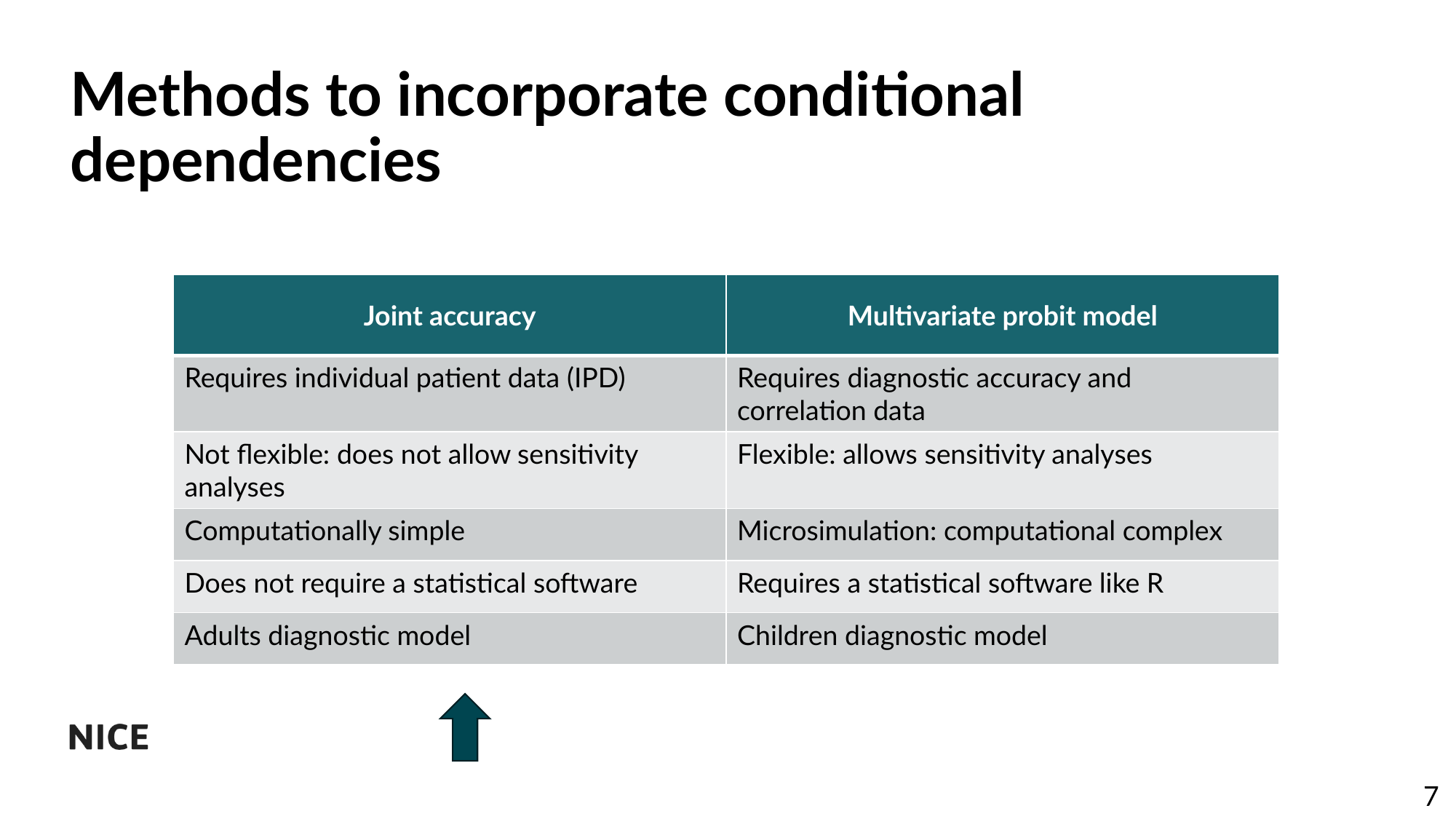

# Methods to incorporate conditional dependencies
| Joint accuracy | Multivariate probit model |
| --- | --- |
| Requires individual patient data (IPD) | Requires diagnostic accuracy and correlation data |
| Not flexible: does not allow sensitivity analyses | Flexible: allows sensitivity analyses |
| Computationally simple | Microsimulation: computational complex |
| Does not require a statistical software | Requires a statistical software like R |
| Adults diagnostic model | Children diagnostic model |